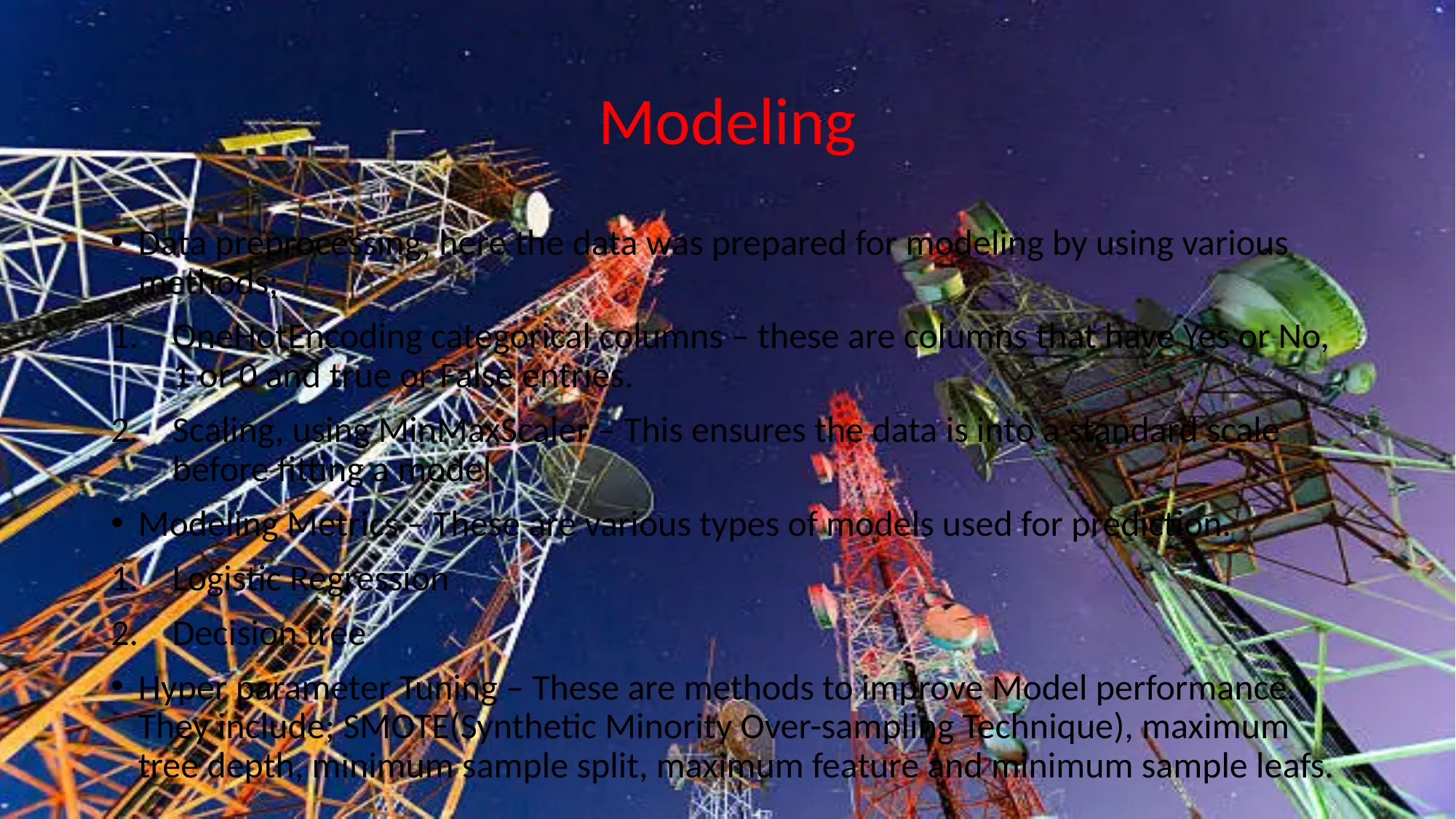

# Modeling
Data preprocessing, here the data was prepared for modeling by using various methods;
OneHotEncoding categorical columns – these are columns that have Yes or No, 1 or 0 and true or False entries.
Scaling, using MinMaxScaler – This ensures the data is into a standard scale before fitting a model.
Modeling Metrics – These are various types of models used for prediction.
Logistic Regression
Decision tree
Hyper parameter Tuning – These are methods to improve Model performance. They include; SMOTE(Synthetic Minority Over-sampling Technique), maximum tree depth, minimum sample split, maximum feature and minimum sample leafs.